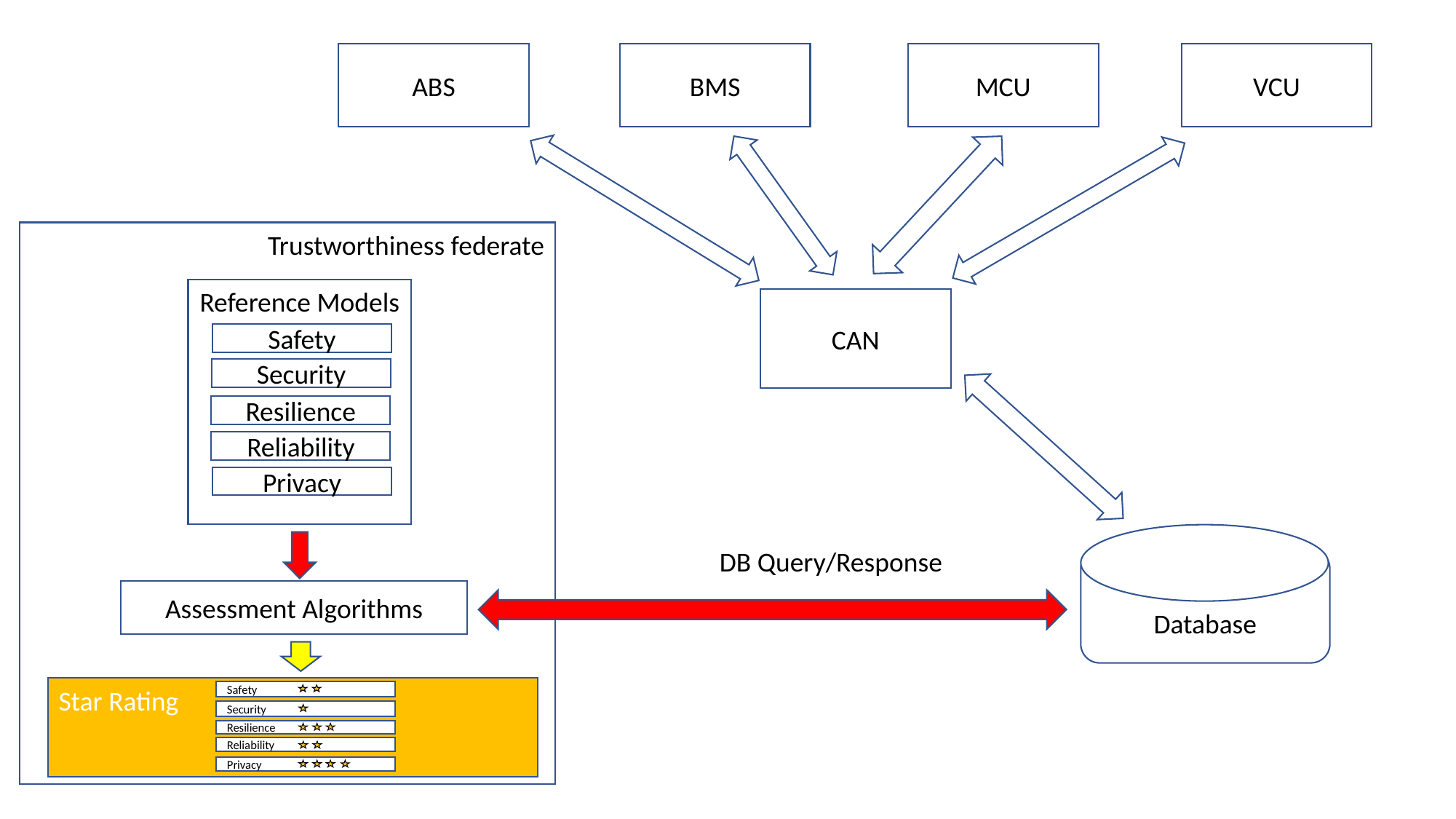

ABS
BMS
MCU
VCU

Trustworthiness federate

Reference Models

CAN
Safety

Security
Resilience
Reliability
Privacy

DB Query/Response

Database
Assessment Algorithms

Star Rating
Safety

Security

Resilience

Reliability

Privacy